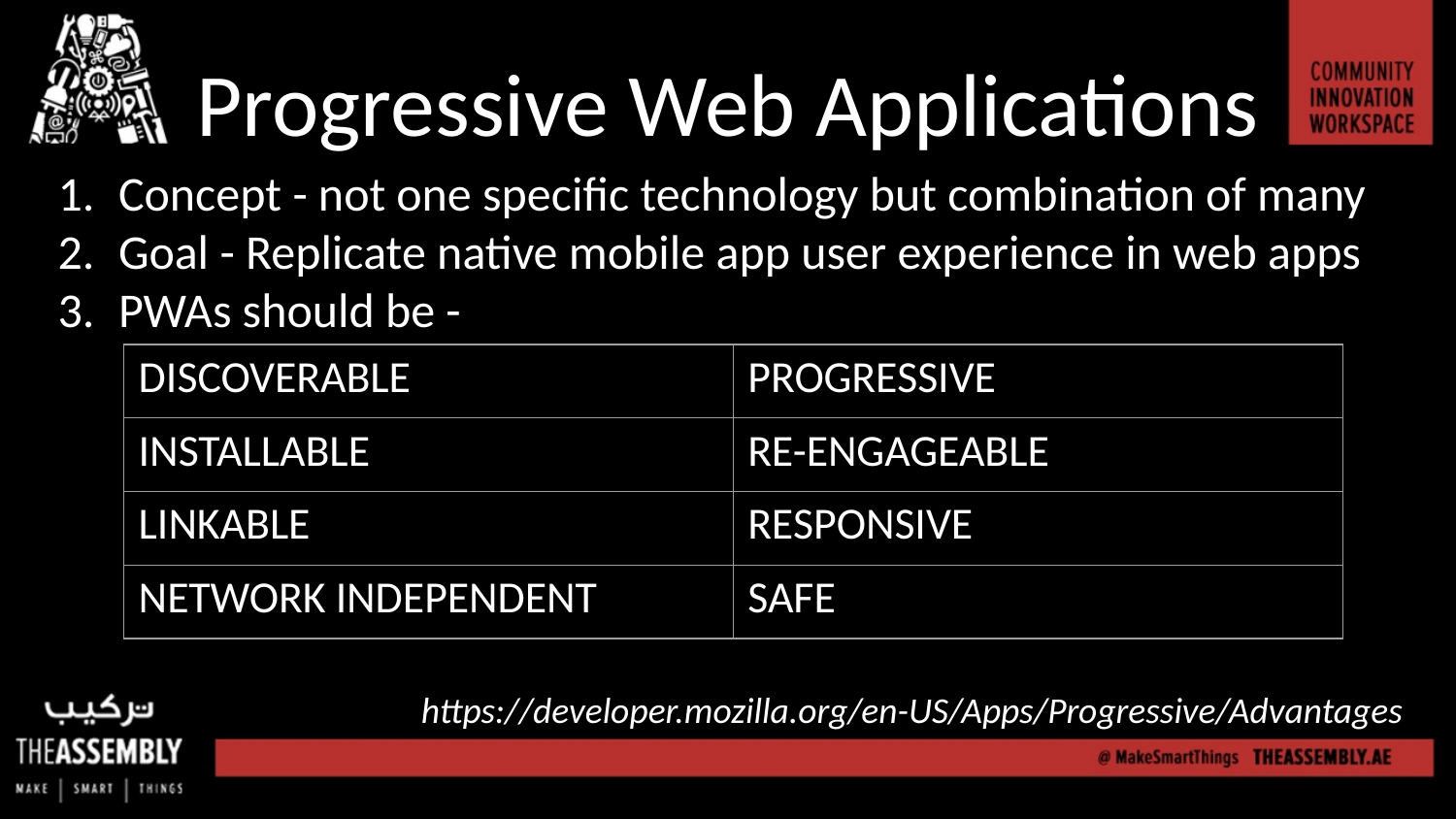

Progressive Web Applications
Concept - not one specific technology but combination of many
Goal - Replicate native mobile app user experience in web apps
PWAs should be -

https://developer.mozilla.org/en-US/Apps/Progressive/Advantages
| DISCOVERABLE | PROGRESSIVE |
| --- | --- |
| INSTALLABLE | RE-ENGAGEABLE |
| LINKABLE | RESPONSIVE |
| NETWORK INDEPENDENT | SAFE |